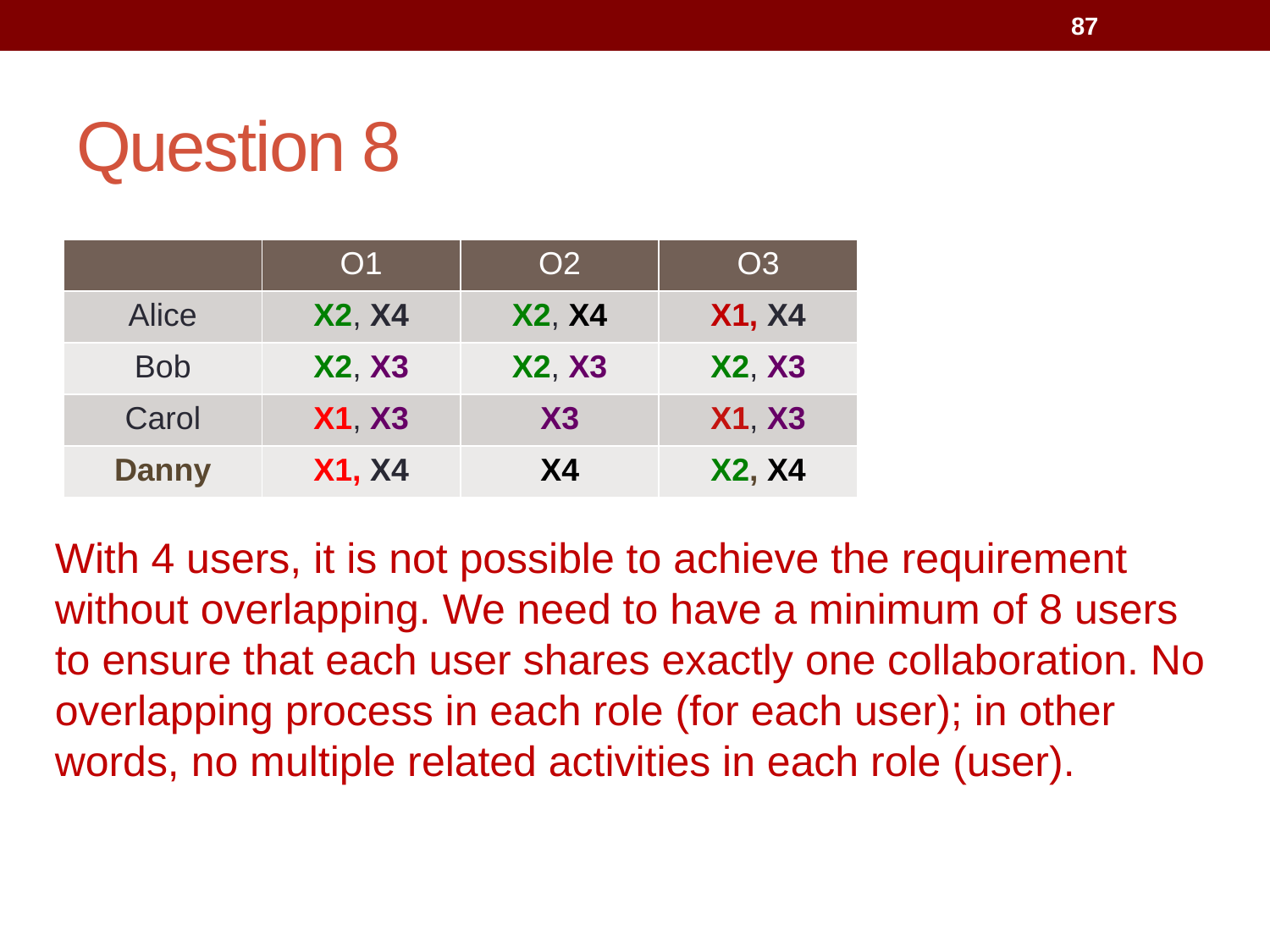

87
# Question 8
|  | O1 | O2 | O3 |
| --- | --- | --- | --- |
| Alice | X2, X4 | X2, X4 | X1, X4 |
| Bob | X2, X3 | X2, X3 | X2, X3 |
| Carol | X1, X3 | X3 | X1, X3 |
| Danny | X1, X4 | X4 | X2, X4 |
With 4 users, it is not possible to achieve the requirement without overlapping. We need to have a minimum of 8 users to ensure that each user shares exactly one collaboration. No overlapping process in each role (for each user); in other words, no multiple related activities in each role (user).